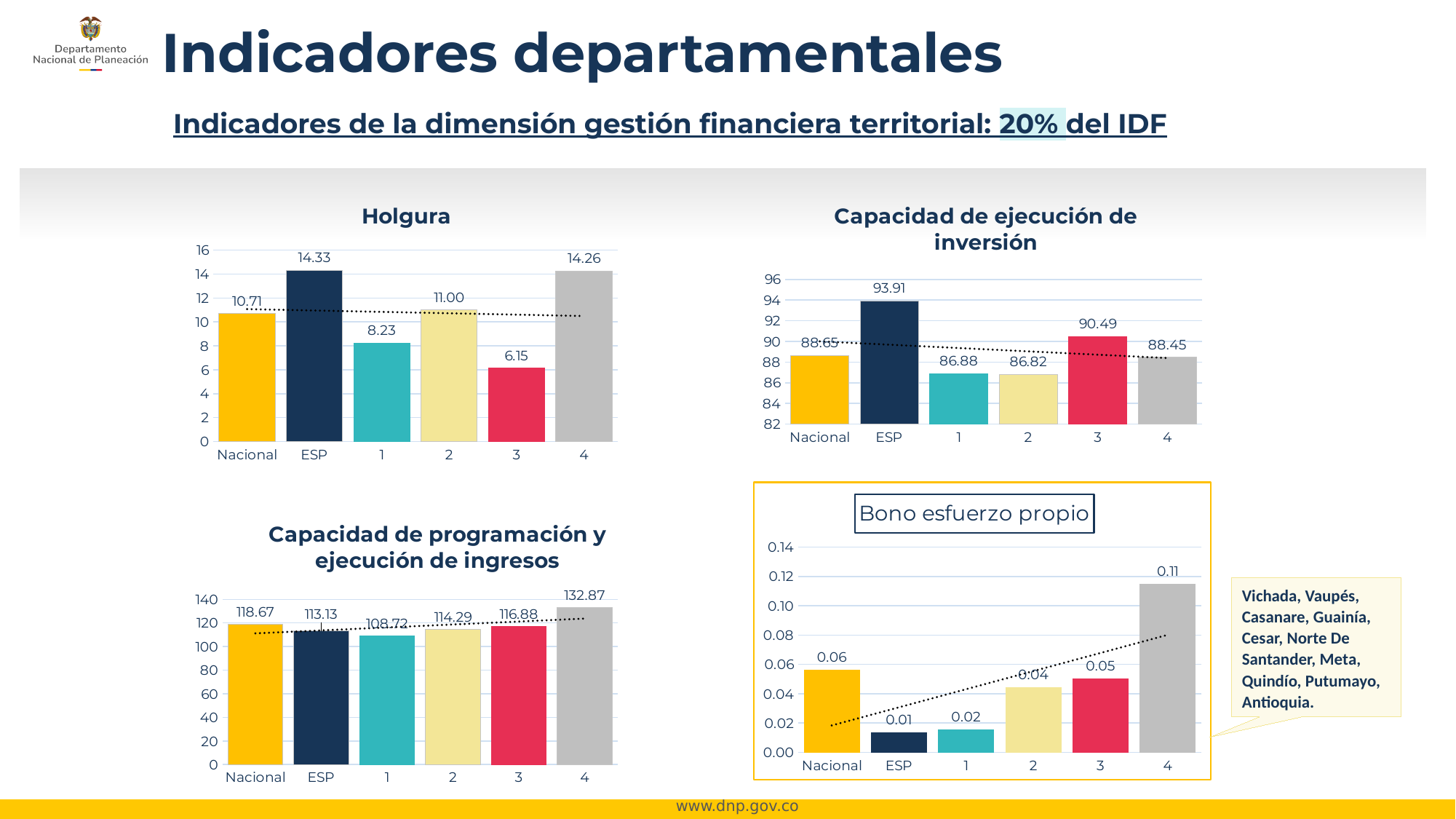

Indicadores departamentales
Indicadores de la dimensión gestión financiera territorial: 20% del IDF

### Chart: Holgura

| Category | Holgura |
|---|---|
| Nacional | 10.71344427226887 |
| ESP | 14.329015619977676 |
| 1 | 8.232092049294524 |
| 2 | 11.00060393826369 |
| 3 | 6.145724230829255 |
| 4 | 14.259994728309753 |

### Chart: Capacidad de ejecución de inversión

| Category | Capacidad de ejecución de inversión |
|---|---|
| Nacional | 88.64500461983727 |
| ESP | 93.91252456470788 |
| 1 | 86.87997147382386 |
| 2 | 86.8185228891086 |
| 3 | 90.48906780987902 |
| 4 | 88.45318963787422 |

### Chart: Bono esfuerzo propio

| Category | Bono |
|---|---|
| Nacional | 0.05627972584510442 |
| ESP | 0.013601230689309294 |
| 1 | 0.01587286522695795 |
| 2 | 0.044463384538585955 |
| 3 | 0.05056480561186644 |
| 4 | 0.11493388366060087 |

### Chart: Capacidad de programación y ejecución de ingresos

| Category | Capacidad de programación y ejecución de ingresos |
|---|---|
| Nacional | 118.67406609039465 |
| ESP | 113.12689970559912 |
| 1 | 108.72181986993328 |
| 2 | 114.2937967433116 |
| 3 | 116.88009069433531 |
| 4 | 132.86661725745608 |
Vichada, Vaupés, Casanare, Guainía, Cesar, Norte De Santander, Meta, Quindío, Putumayo, Antioquia.